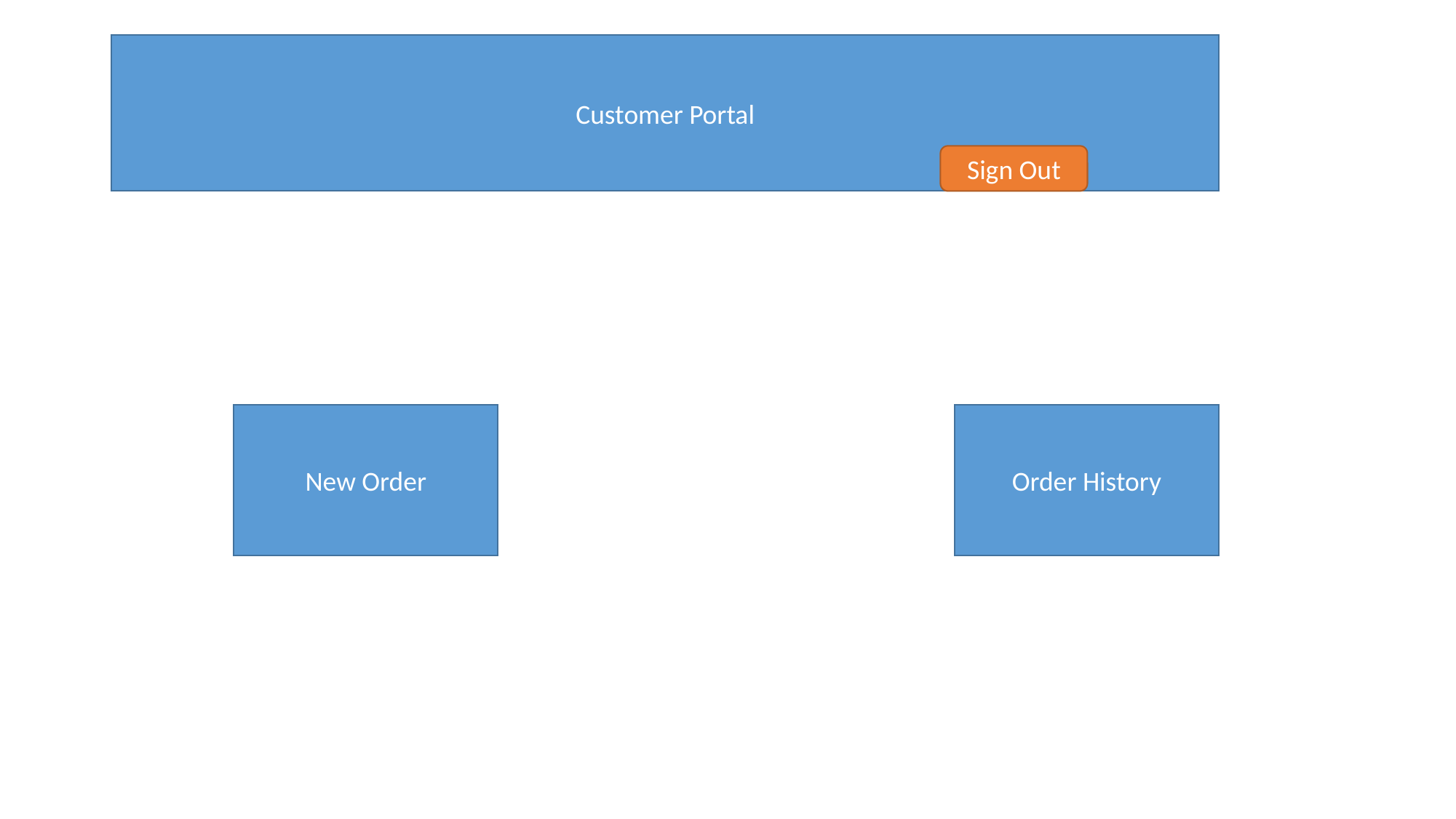

Customer Portal
Sign Out
New Order
Order History